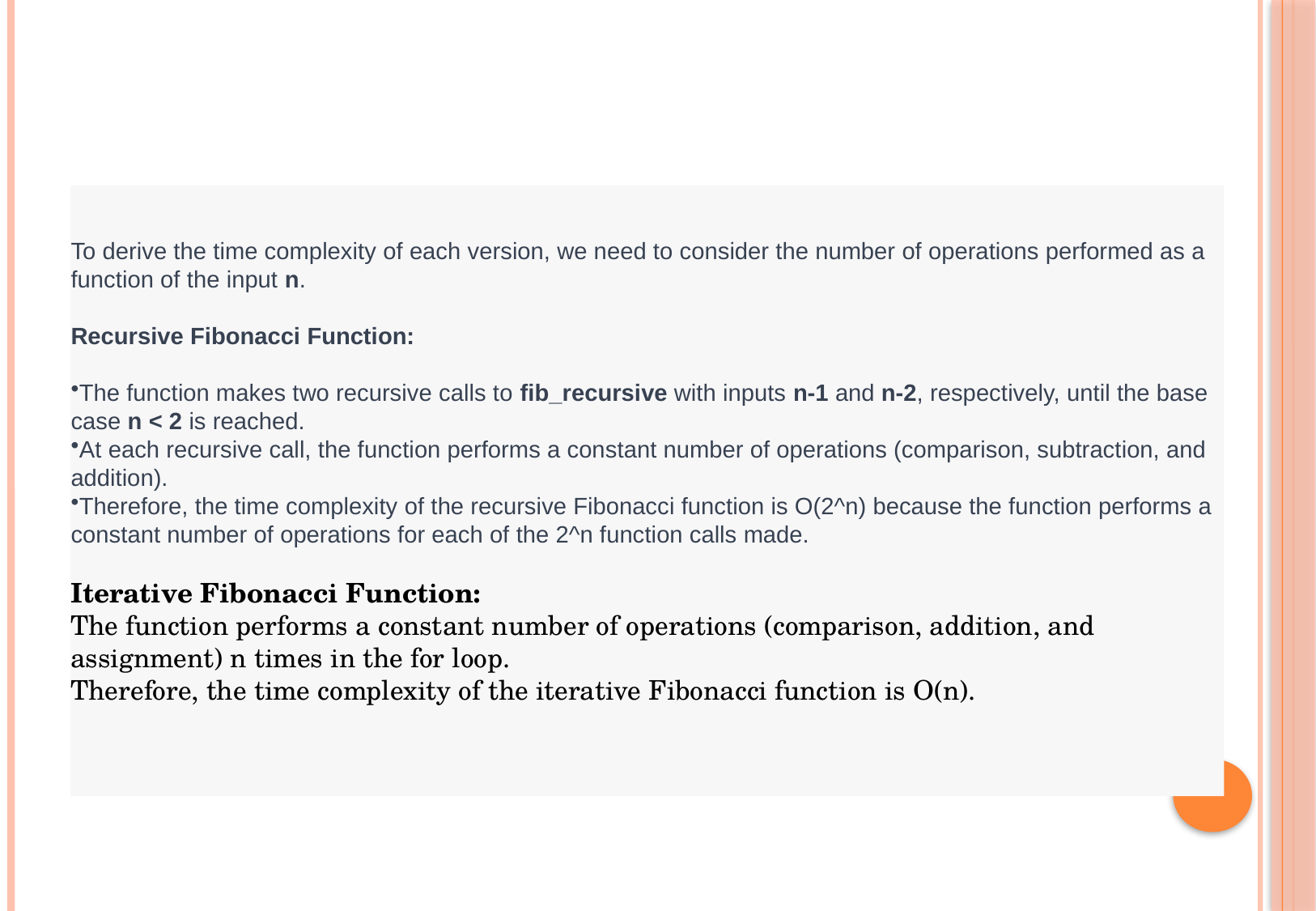

To derive the time complexity of each version, we need to consider the number of operations performed as a function of the input n.

Recursive Fibonacci Function:

The function makes two recursive calls to fib_recursive with inputs n-1 and n-2, respectively, until the base case n < 2 is reached.
At each recursive call, the function performs a constant number of operations (comparison, subtraction, and addition).
Therefore, the time complexity of the recursive Fibonacci function is O(2^n) because the function performs a constant number of operations for each of the 2^n function calls made.

Iterative Fibonacci Function:
The function performs a constant number of operations (comparison, addition, and assignment) n times in the for loop.
Therefore, the time complexity of the iterative Fibonacci function is O(n).